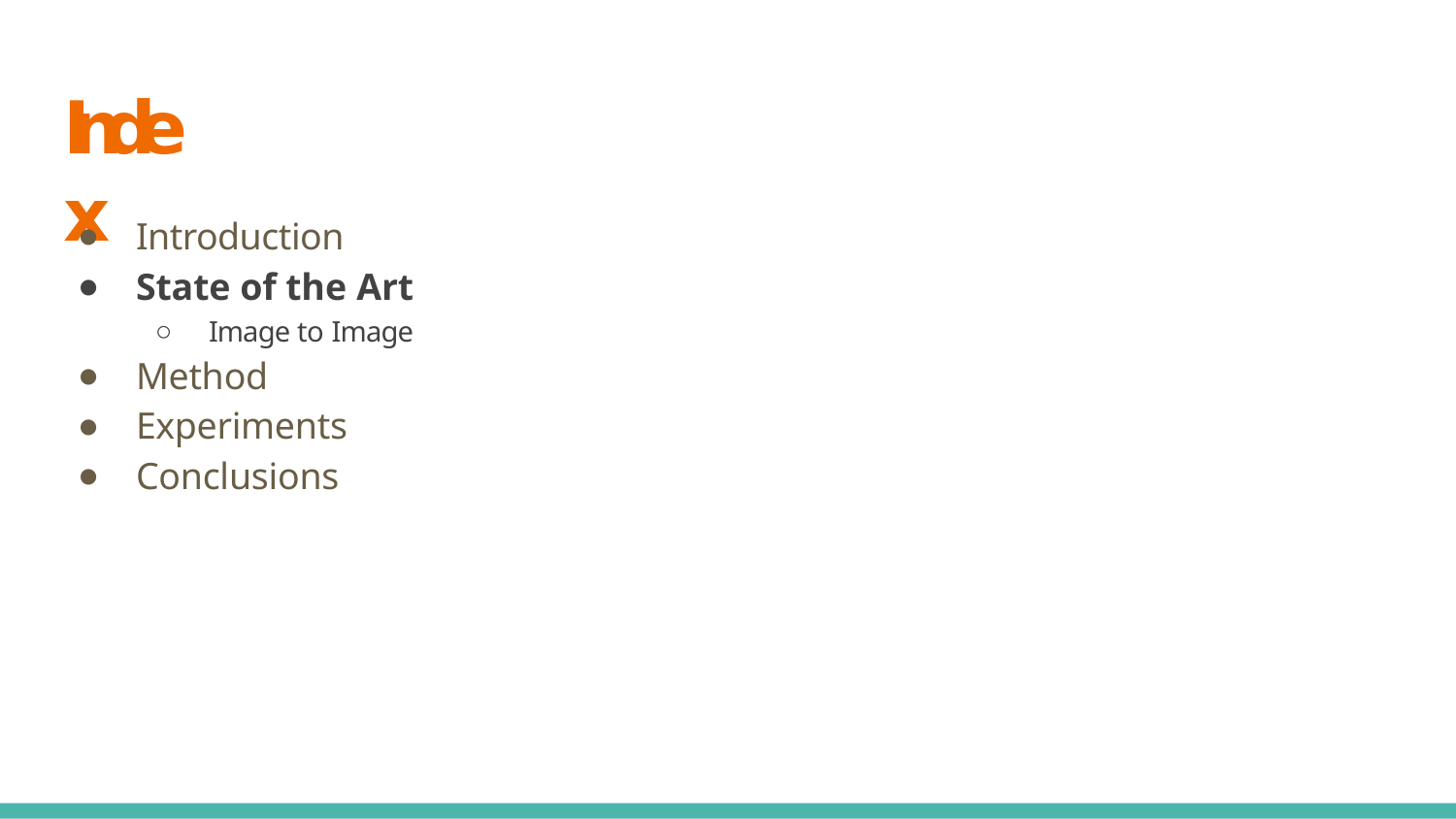

# Index
Introduction
State of the Art
Image to Image
Method
Experiments
Conclusions